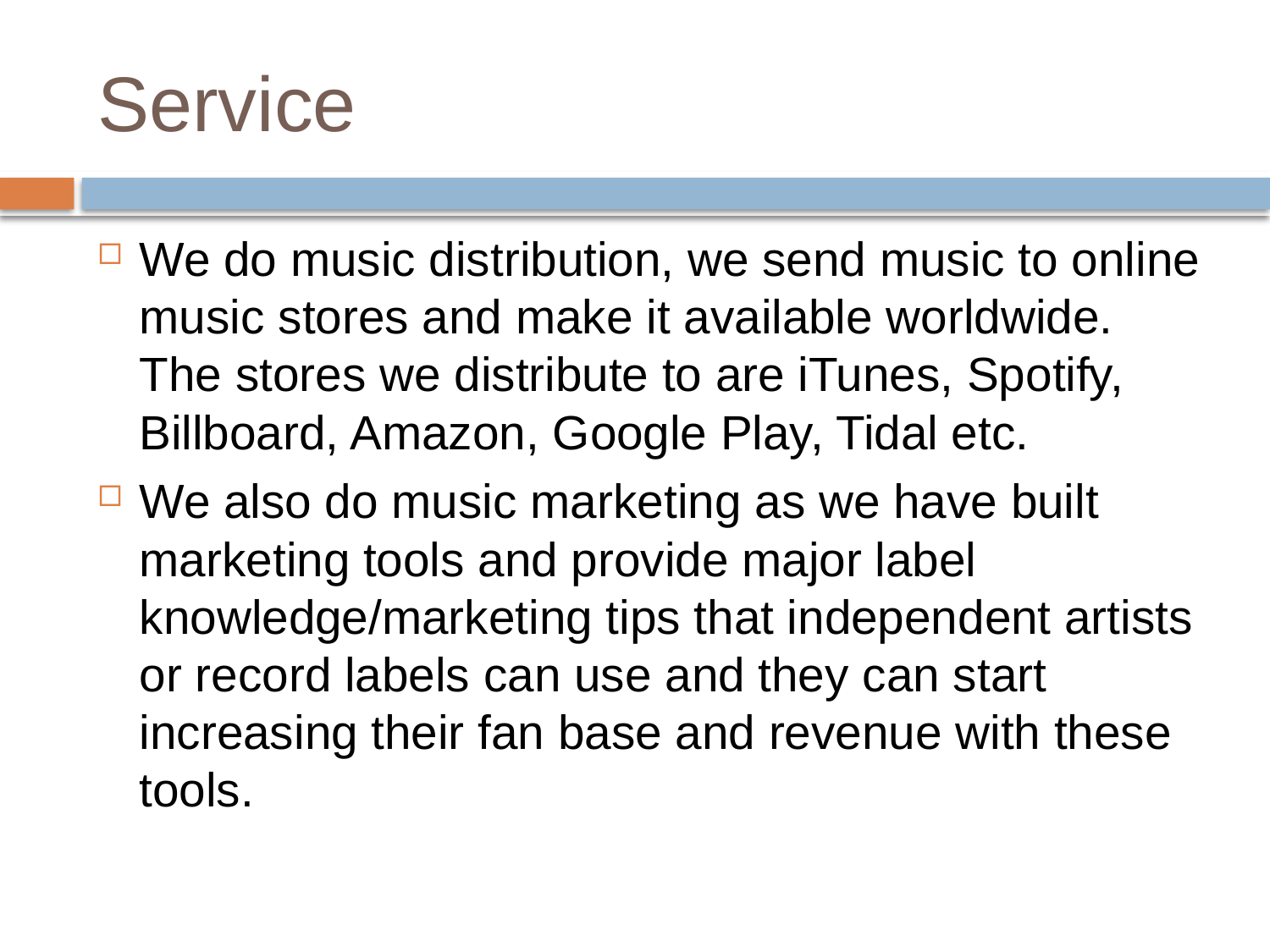

# Service
We do music distribution, we send music to online music stores and make it available worldwide. The stores we distribute to are iTunes, Spotify, Billboard, Amazon, Google Play, Tidal etc.
We also do music marketing as we have built marketing tools and provide major label knowledge/marketing tips that independent artists or record labels can use and they can start increasing their fan base and revenue with these tools.